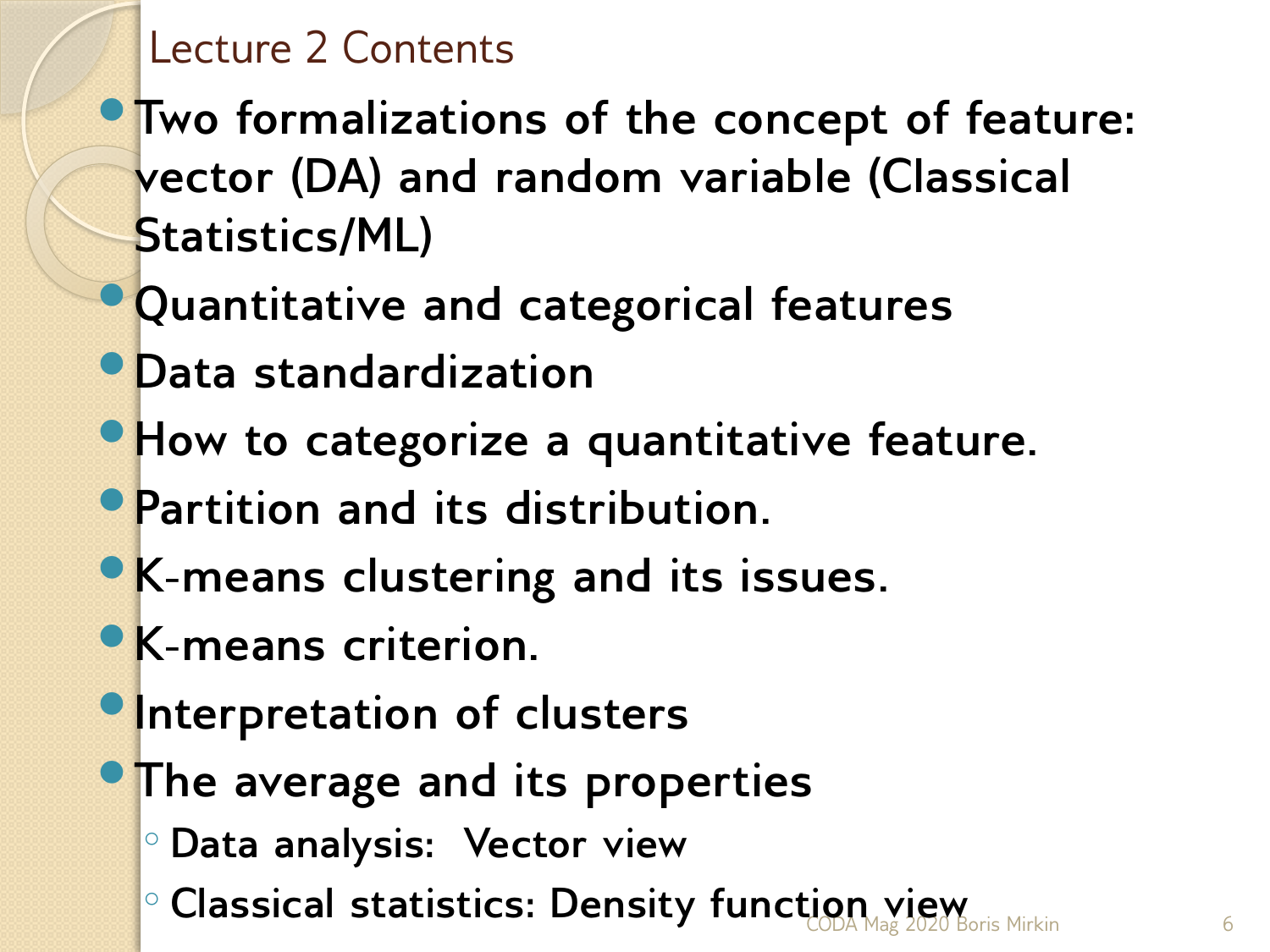

# Lecture 2 Contents
Two formalizations of the concept of feature: vector (DA) and random variable (Classical Statistics/ML)
Quantitative and categorical features
Data standardization
How to categorize a quantitative feature.
Partition and its distribution.
K-means clustering and its issues.
K-means criterion.
Interpretation of clusters
The average and its properties
Data analysis:  Vector view
Classical statistics: Density function view

CODA Mag 2020 Boris Mirkin
6